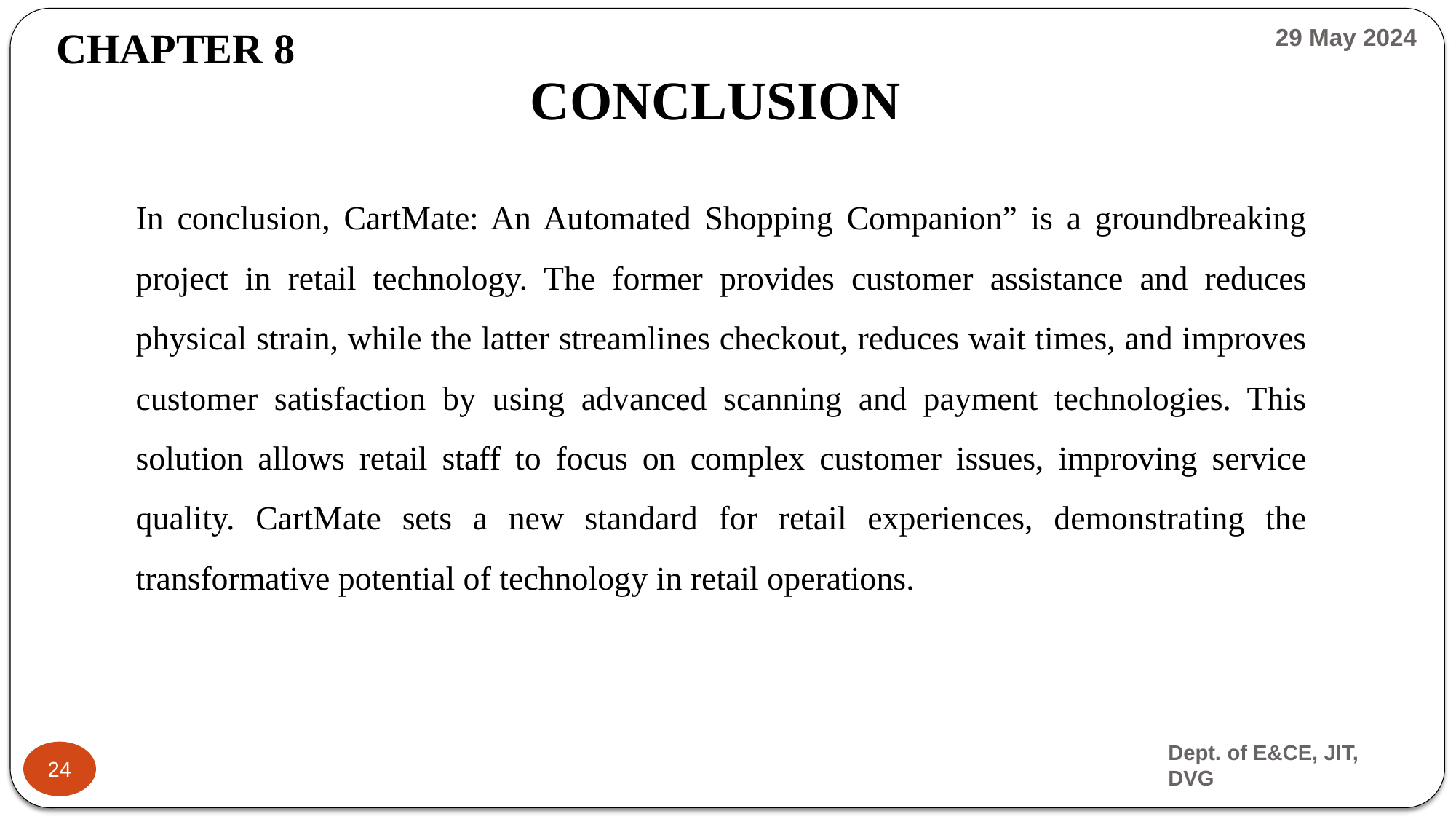

29 May 2024
CHAPTER 8
CONCLUSION
In conclusion, CartMate: An Automated Shopping Companion” is a groundbreaking project in retail technology. The former provides customer assistance and reduces physical strain, while the latter streamlines checkout, reduces wait times, and improves customer satisfaction by using advanced scanning and payment technologies. This solution allows retail staff to focus on complex customer issues, improving service quality. CartMate sets a new standard for retail experiences, demonstrating the transformative potential of technology in retail operations.
Dept. of E&CE, JIT, DVG
24